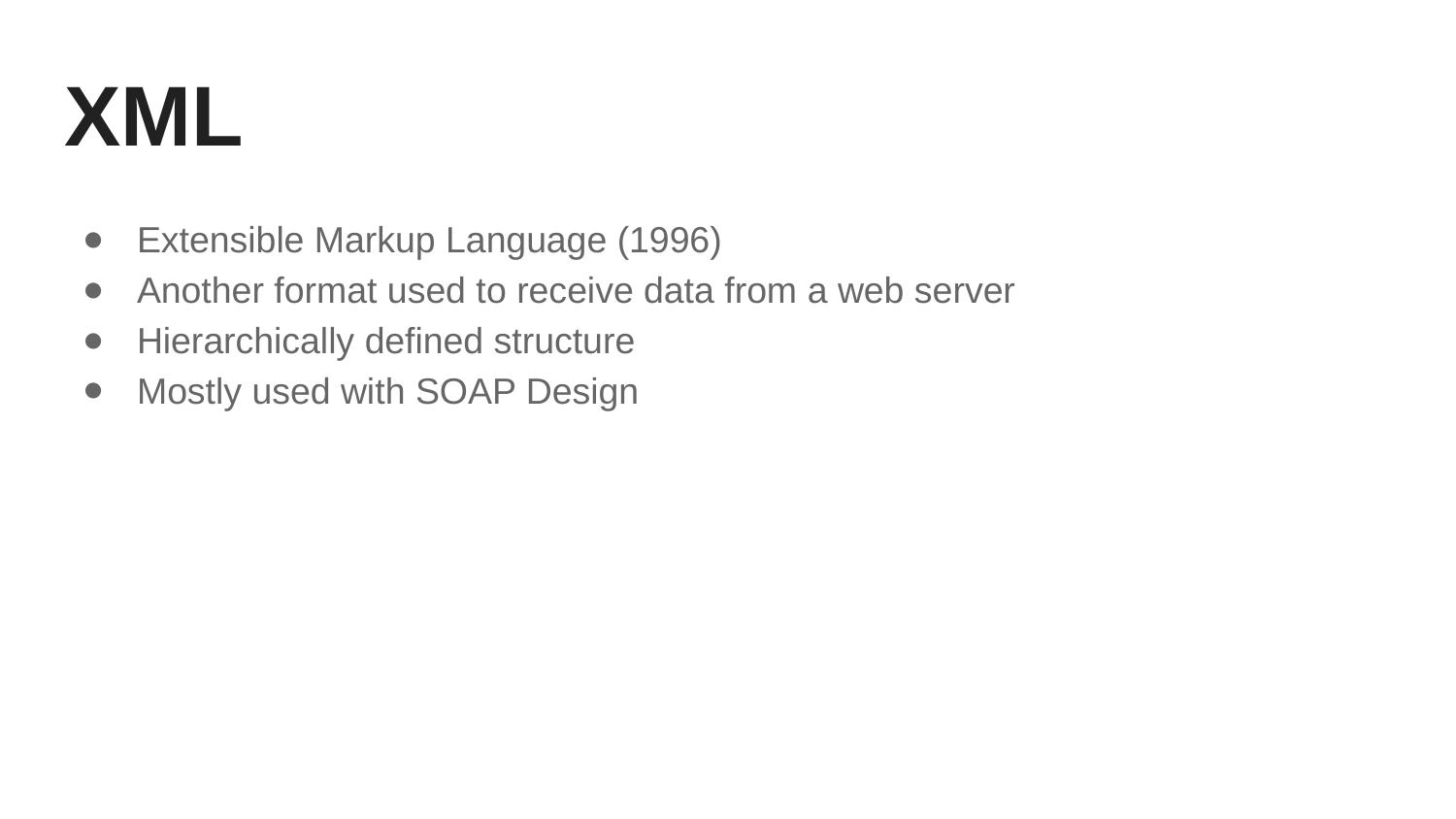

# XML
Extensible Markup Language (1996)
Another format used to receive data from a web server
Hierarchically defined structure
Mostly used with SOAP Design